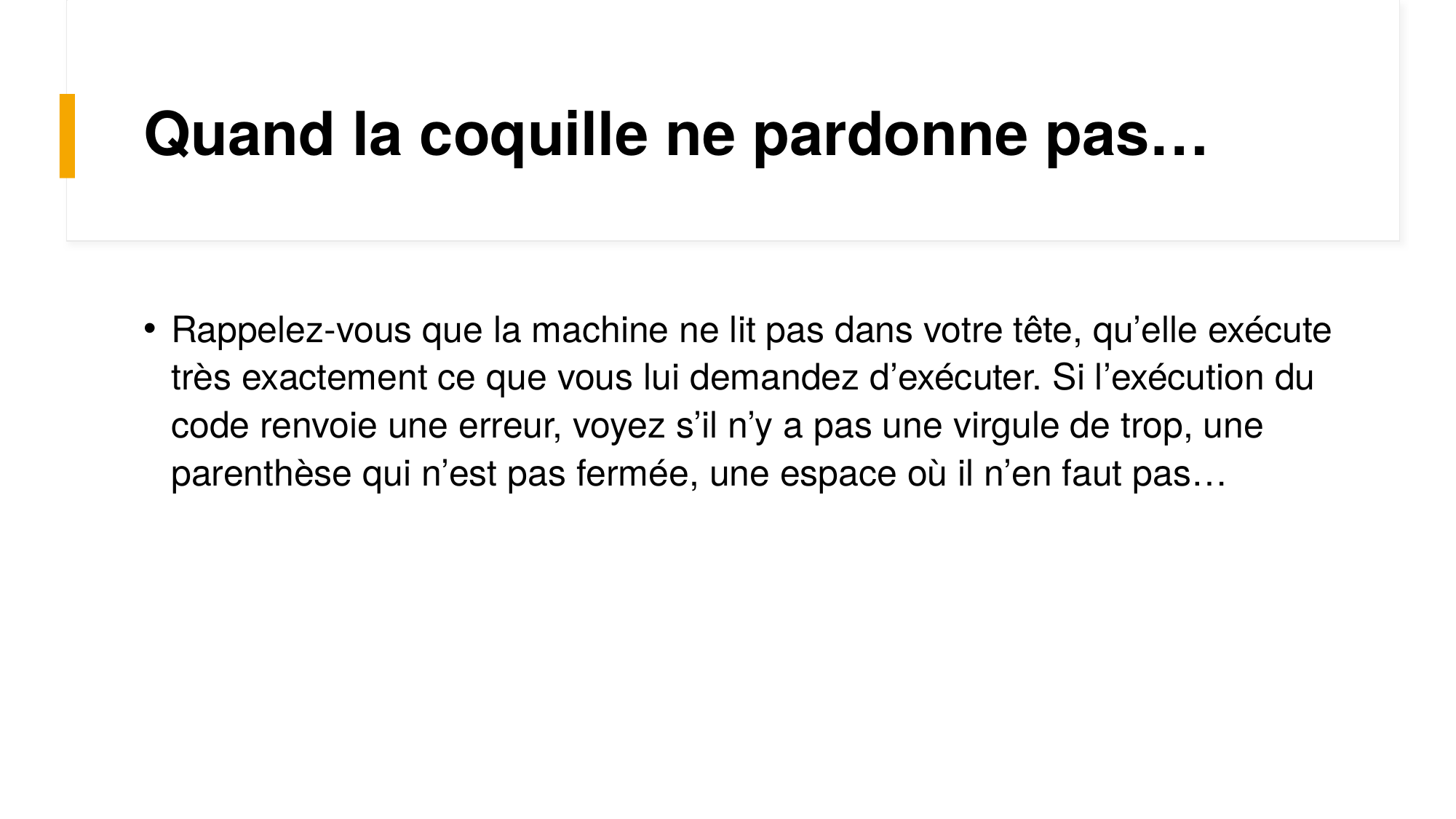

# Quand la coquille ne pardonne pas…
Rappelez-vous que la machine ne lit pas dans votre tête, qu’elle exécute très exactement ce que vous lui demandez d’exécuter. Si l’exécution du code renvoie une erreur, voyez s’il n’y a pas une virgule de trop, une parenthèse qui n’est pas fermée, une espace où il n’en faut pas…